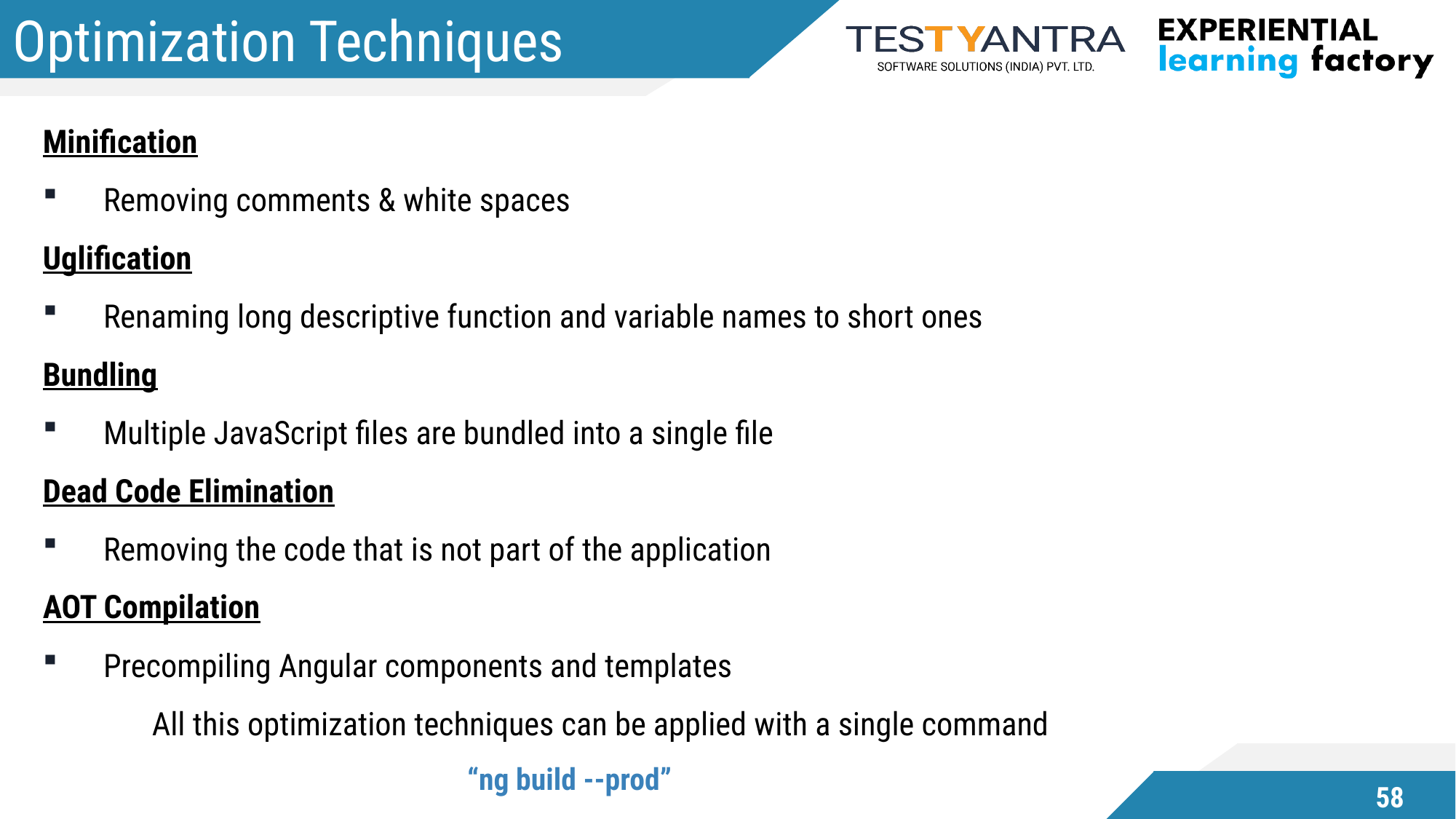

# Optimization Techniques
Minification
Removing comments & white spaces
Uglification
Renaming long descriptive function and variable names to short ones
Bundling
Multiple JavaScript files are bundled into a single file
Dead Code Elimination
Removing the code that is not part of the application
AOT Compilation
Precompiling Angular components and templates
	All this optimization techniques can be applied with a single command
				“ng build --prod”
58